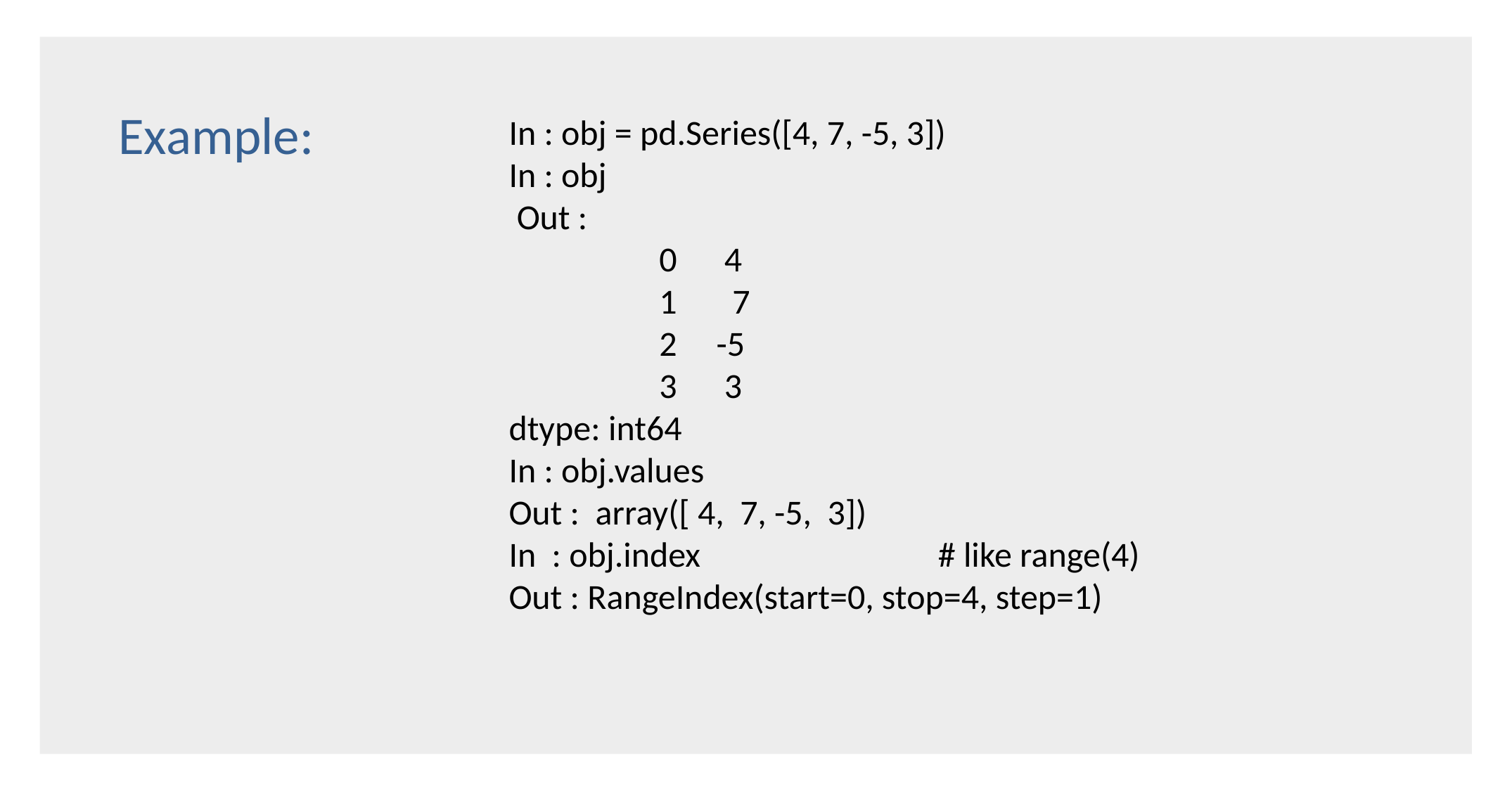

Example:
In : obj = pd.Series([4, 7, -5, 3])
In : obj
 Out :
                   0      4
                   1       7
                   2     -5
                   3      3
dtype: int64
In : obj.values
Out :  array([ 4,  7, -5,  3])
In  : obj.index                              # like range(4)
Out : RangeIndex(start=0, stop=4, step=1)